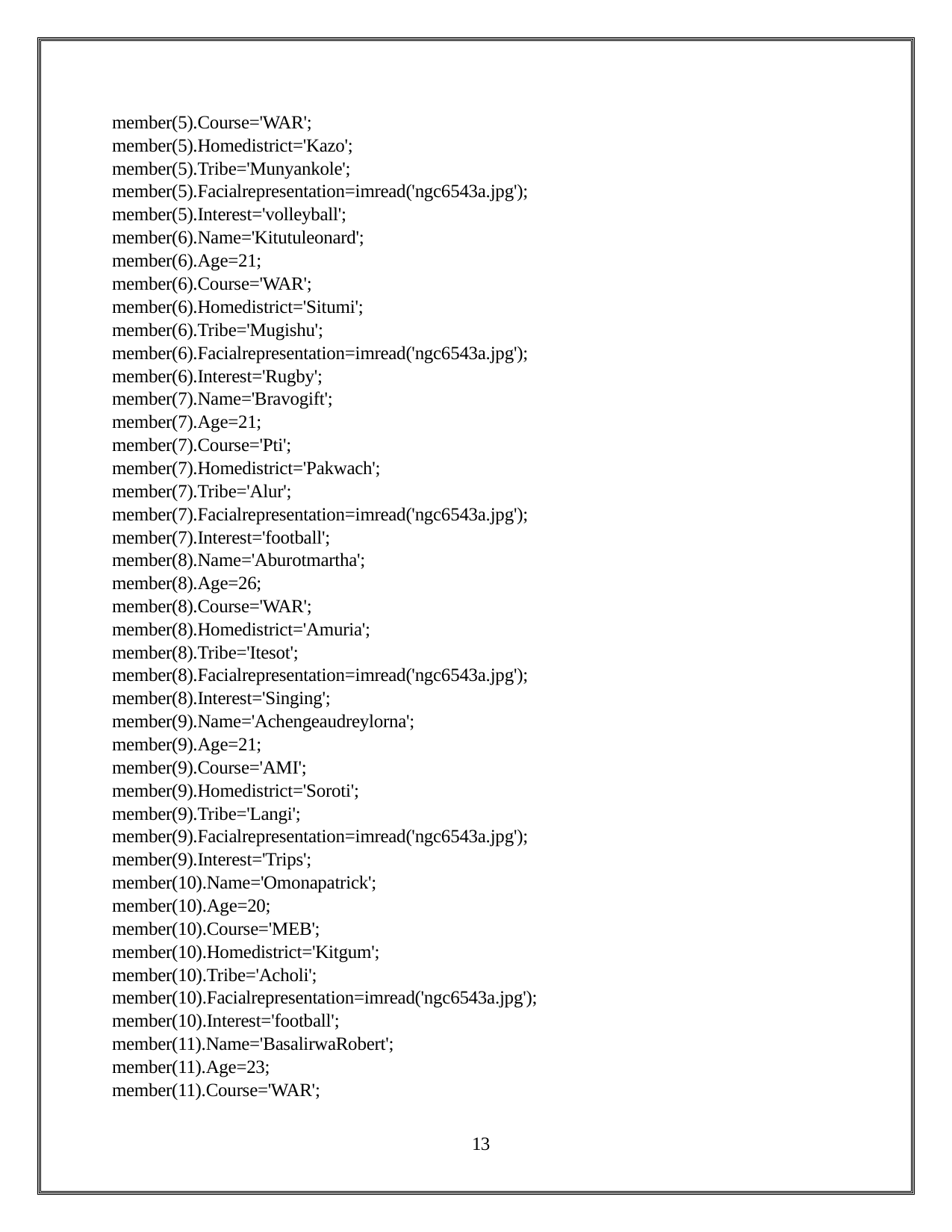

member(5).Course='WAR'; member(5).Homedistrict='Kazo'; member(5).Tribe='Munyankole'; member(5).Facialrepresentation=imread('ngc6543a.jpg'); member(5).Interest='volleyball'; member(6).Name='Kitutuleonard';
member(6).Age=21; member(6).Course='WAR'; member(6).Homedistrict='Situmi'; member(6).Tribe='Mugishu';
member(6).Facialrepresentation=imread('ngc6543a.jpg'); member(6).Interest='Rugby'; member(7).Name='Bravogift';
member(7).Age=21; member(7).Course='Pti'; member(7).Homedistrict='Pakwach';
member(7).Tribe='Alur'; member(7).Facialrepresentation=imread('ngc6543a.jpg'); member(7).Interest='football'; member(8).Name='Aburotmartha';
member(8).Age=26; member(8).Course='WAR'; member(8).Homedistrict='Amuria'; member(8).Tribe='Itesot';
member(8).Facialrepresentation=imread('ngc6543a.jpg'); member(8).Interest='Singing'; member(9).Name='Achengeaudreylorna';
member(9).Age=21; member(9).Course='AMI'; member(9).Homedistrict='Soroti'; member(9).Tribe='Langi';
member(9).Facialrepresentation=imread('ngc6543a.jpg'); member(9).Interest='Trips'; member(10).Name='Omonapatrick'; member(10).Age=20;
member(10).Course='MEB'; member(10).Homedistrict='Kitgum';
member(10).Tribe='Acholi'; member(10).Facialrepresentation=imread('ngc6543a.jpg'); member(10).Interest='football'; member(11).Name='BasalirwaRobert'; member(11).Age=23;
member(11).Course='WAR';
13